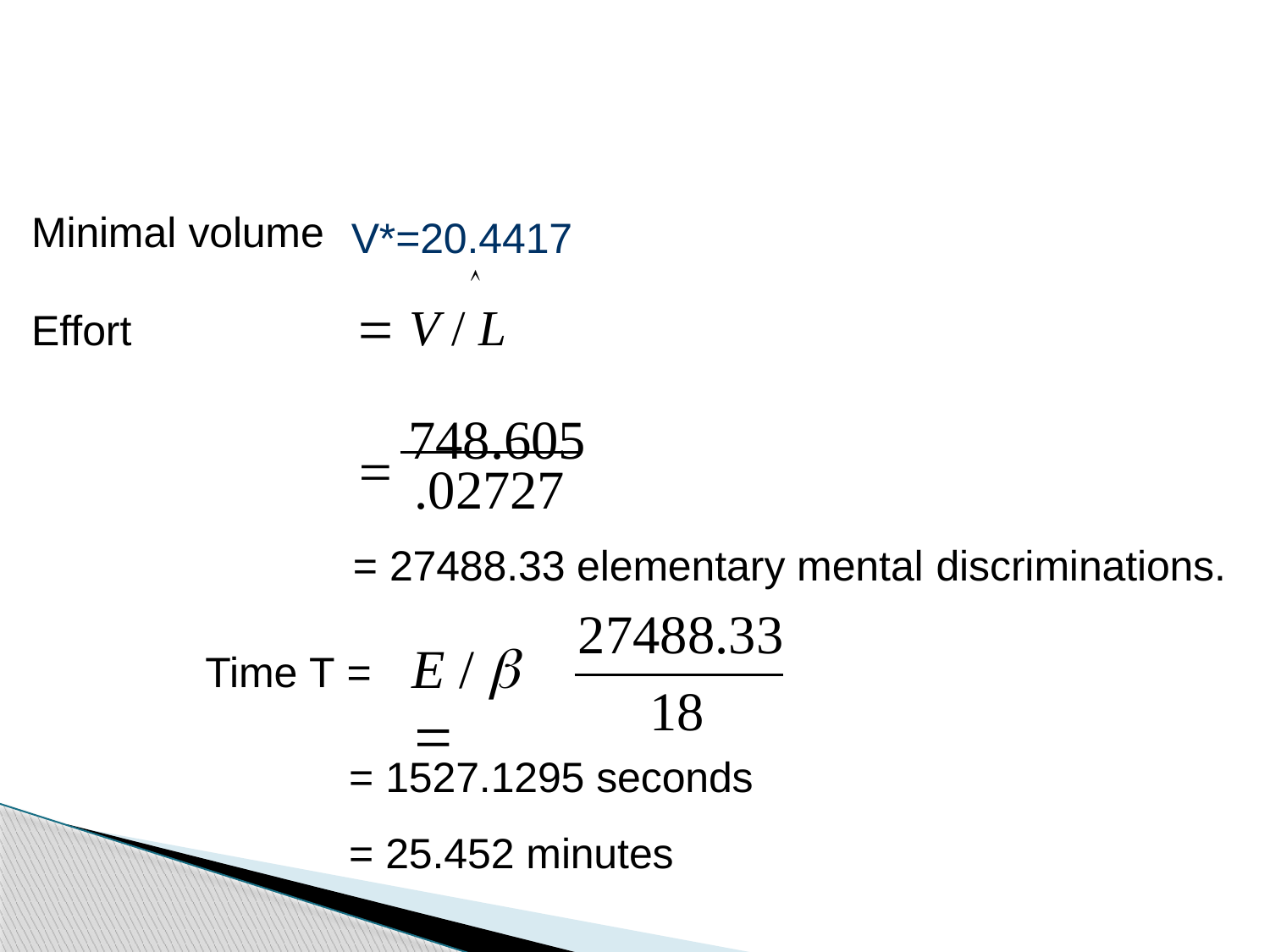

#
V*=20.4417
∧
= V / L
= 748.605
Minimal volume
Effort
.02727
= 27488.33 elementary mental discriminations.

27488.33
E / β =
Time T =
18

= 1527.1295 seconds
= 25.452 minutes